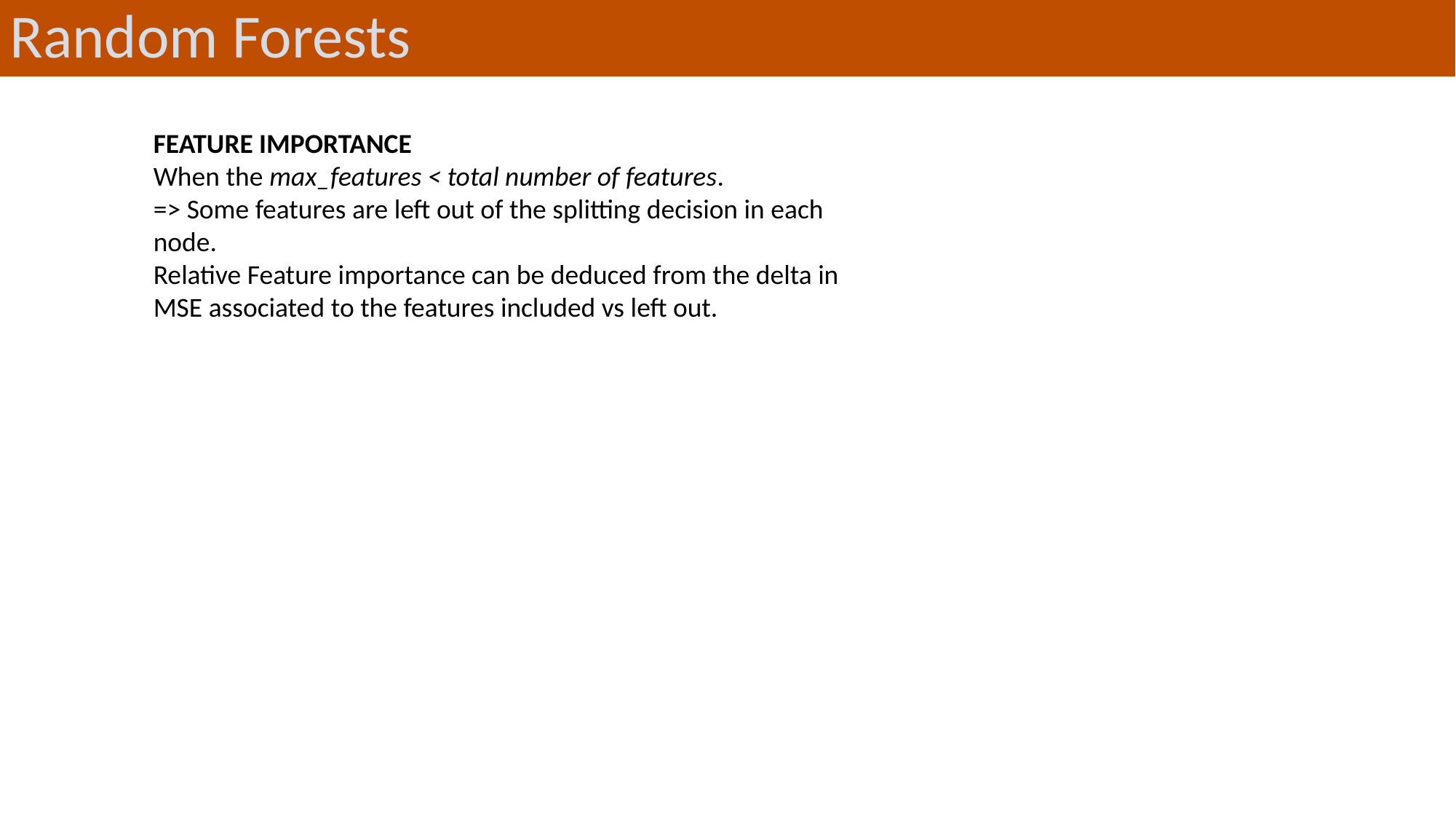

Random Forests
FEATURE IMPORTANCE
When the max_features < total number of features.
=> Some features are left out of the splitting decision in each node.
Relative Feature importance can be deduced from the delta in MSE associated to the features included vs left out.